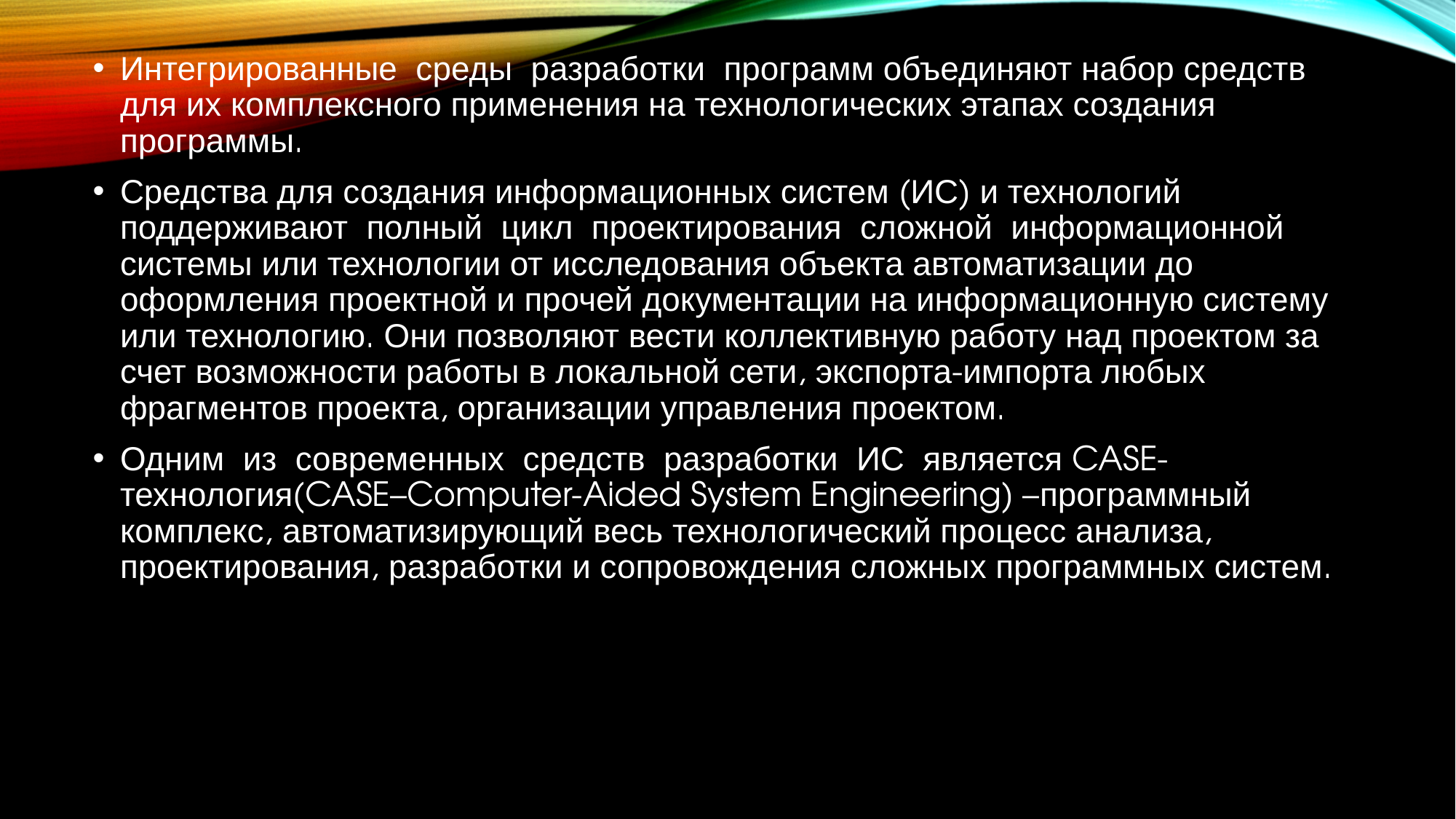

Интегрированные  среды  разработки  программ объединяют набор средств для их комплексного применения на технологических этапах создания программы.
Средства для создания информационных систем (ИС) и технологий поддерживают  полный  цикл  проектирования  сложной  информационной  системы или технологии от исследования объекта автоматизации до оформления проектной и прочей документации на информационную систему или технологию. Они позволяют вести коллективную работу над проектом за счет возможности работы в локальной сети, экспорта-импорта любых фрагментов проекта, организации управления проектом.
Одним  из  современных  средств  разработки  ИС  является CASE-технология(CASE–Computer-Aided System Engineering) –программный комплекс, автоматизирующий весь технологический процесс анализа, проектирования, разработки и сопровождения сложных программных систем.